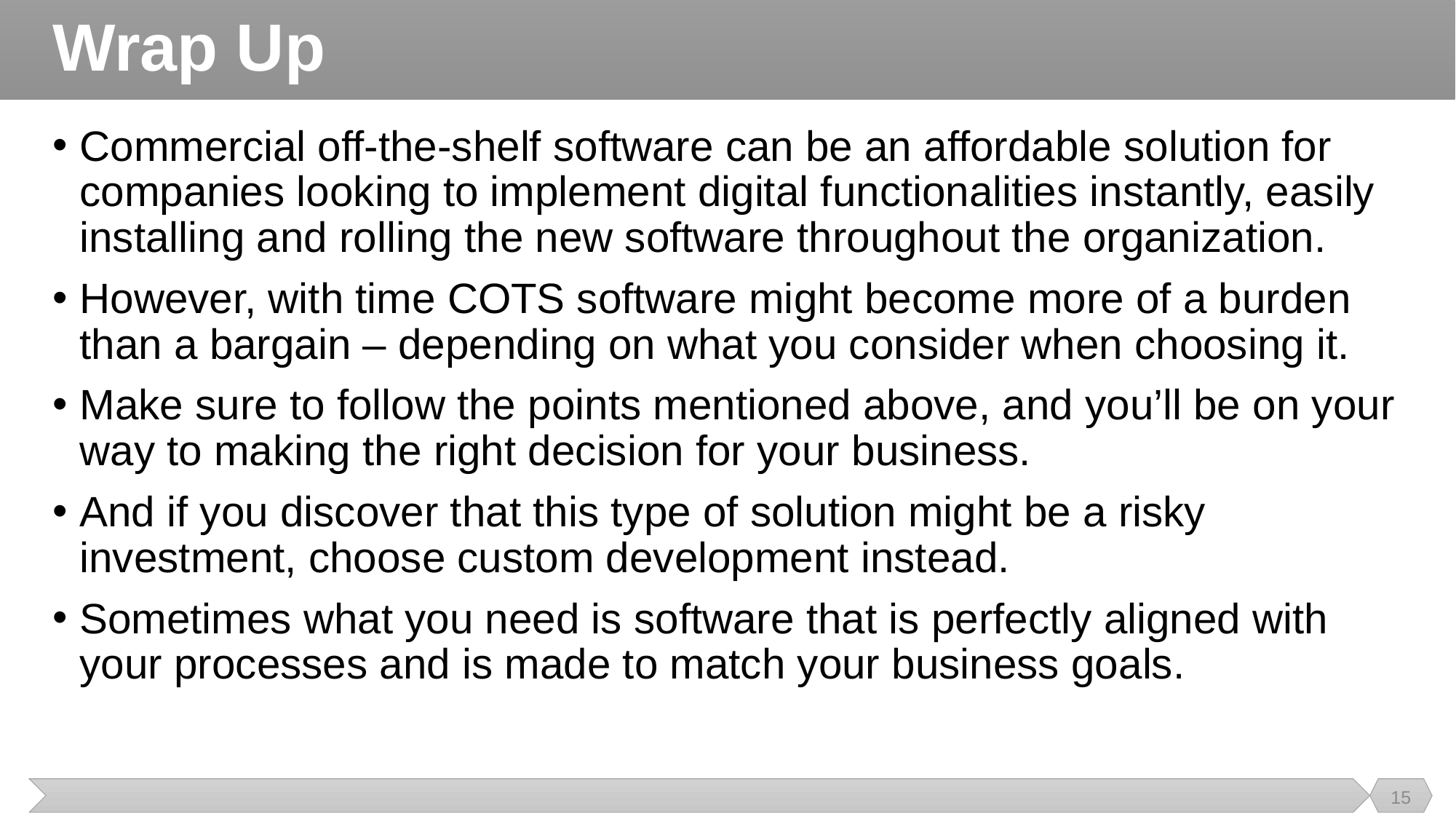

# Wrap Up
Commercial off-the-shelf software can be an affordable solution for companies looking to implement digital functionalities instantly, easily installing and rolling the new software throughout the organization.
However, with time COTS software might become more of a burden than a bargain – depending on what you consider when choosing it.
Make sure to follow the points mentioned above, and you’ll be on your way to making the right decision for your business.
And if you discover that this type of solution might be a risky investment, choose custom development instead.
Sometimes what you need is software that is perfectly aligned with your processes and is made to match your business goals.
15